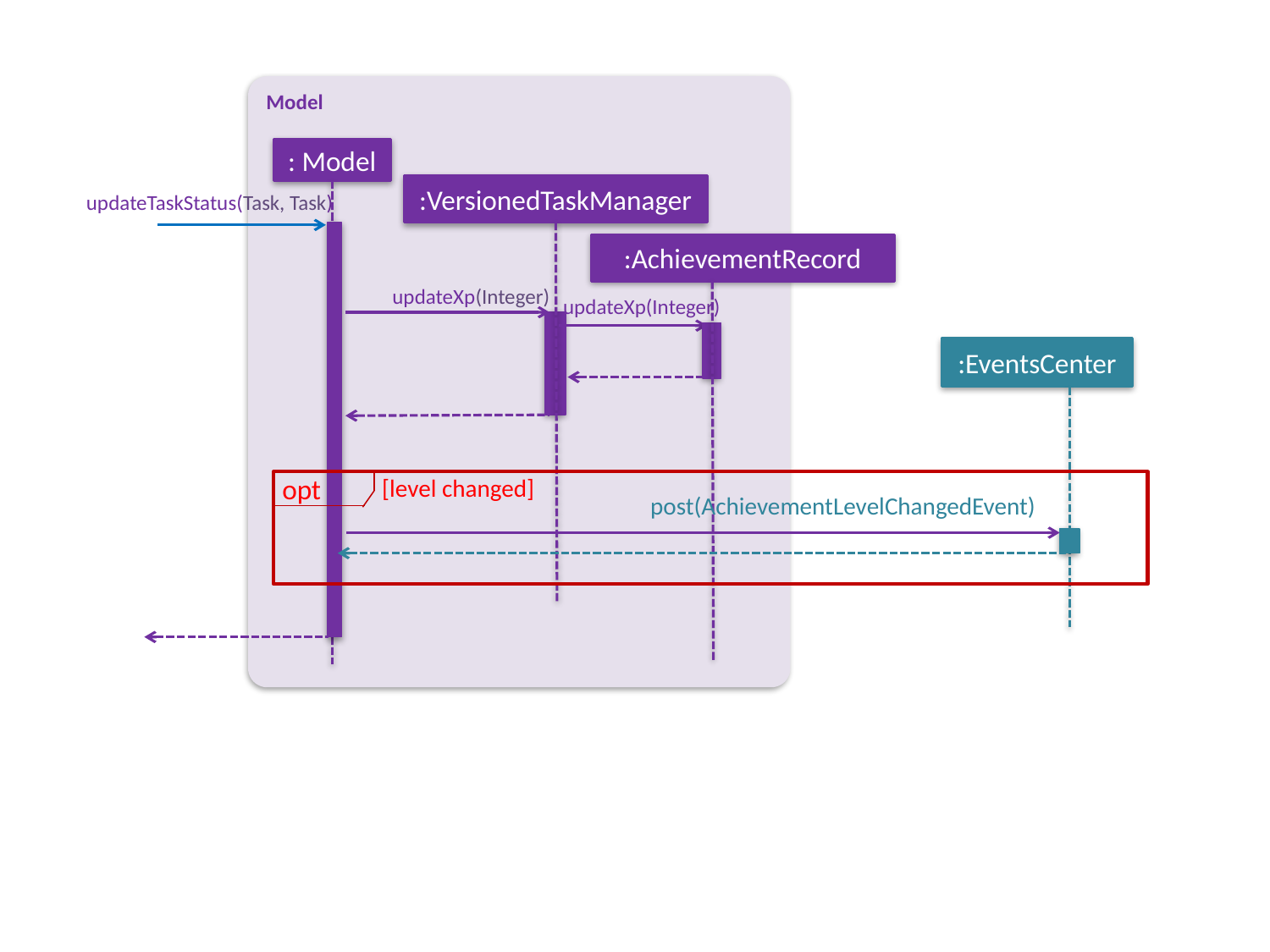

Model
: Model
:VersionedTaskManager
updateTaskStatus(Task, Task)

:AchievementRecord
updateXp(Integer)
updateXp(Integer)

:EventsCenter
opt
[level changed]

post(AchievementLevelChangedEvent)